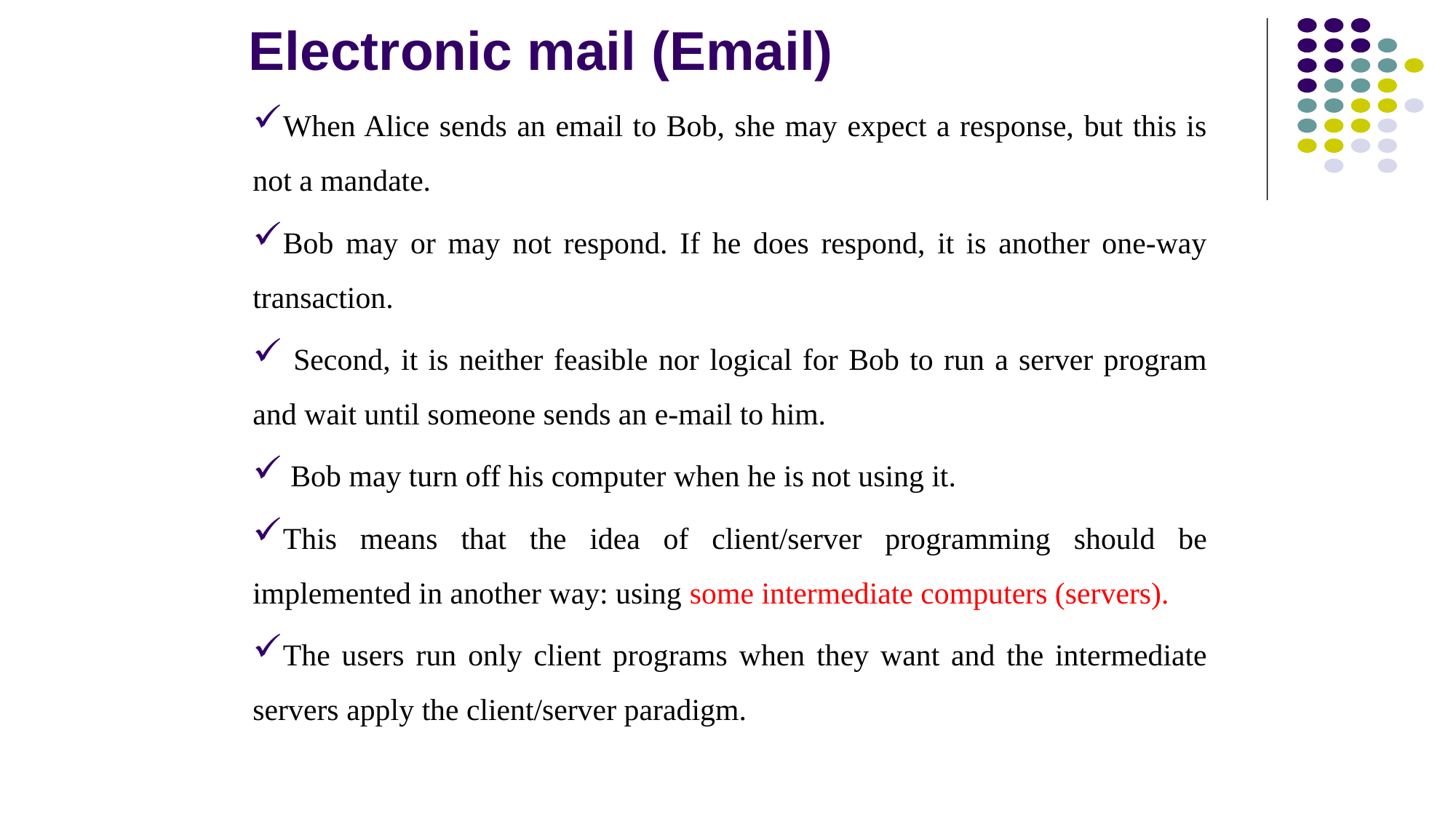

# Electronic mail (Email)
When Alice sends an email to Bob, she may expect a response, but this is not a mandate.
Bob may or may not respond. If he does respond, it is another one-way transaction.
 Second, it is neither feasible nor logical for Bob to run a server program and wait until someone sends an e-mail to him.
 Bob may turn off his computer when he is not using it.
This means that the idea of client/server programming should be implemented in another way: using some intermediate computers (servers).
The users run only client programs when they want and the intermediate servers apply the client/server paradigm.